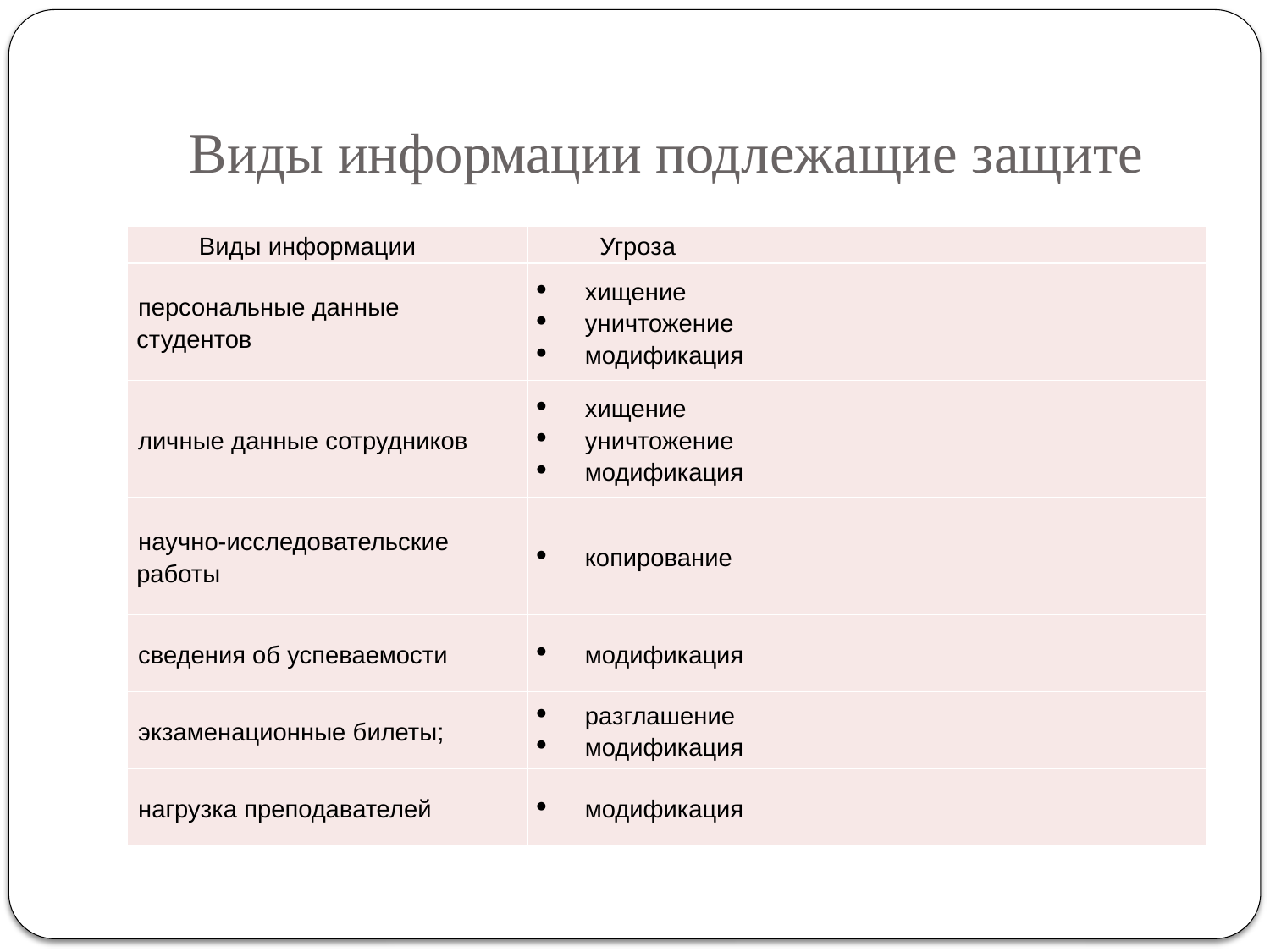

# Виды информации подлежащие защите
| Виды информации | Угроза |
| --- | --- |
| персональные данные студентов | хищение уничтожение модификация |
| личные данные сотрудников | хищение уничтожение модификация |
| научно-исследовательские работы | копирование |
| сведения об успеваемости | модификация |
| экзаменационные билеты; | разглашение модификация |
| нагрузка преподавателей | модификация |